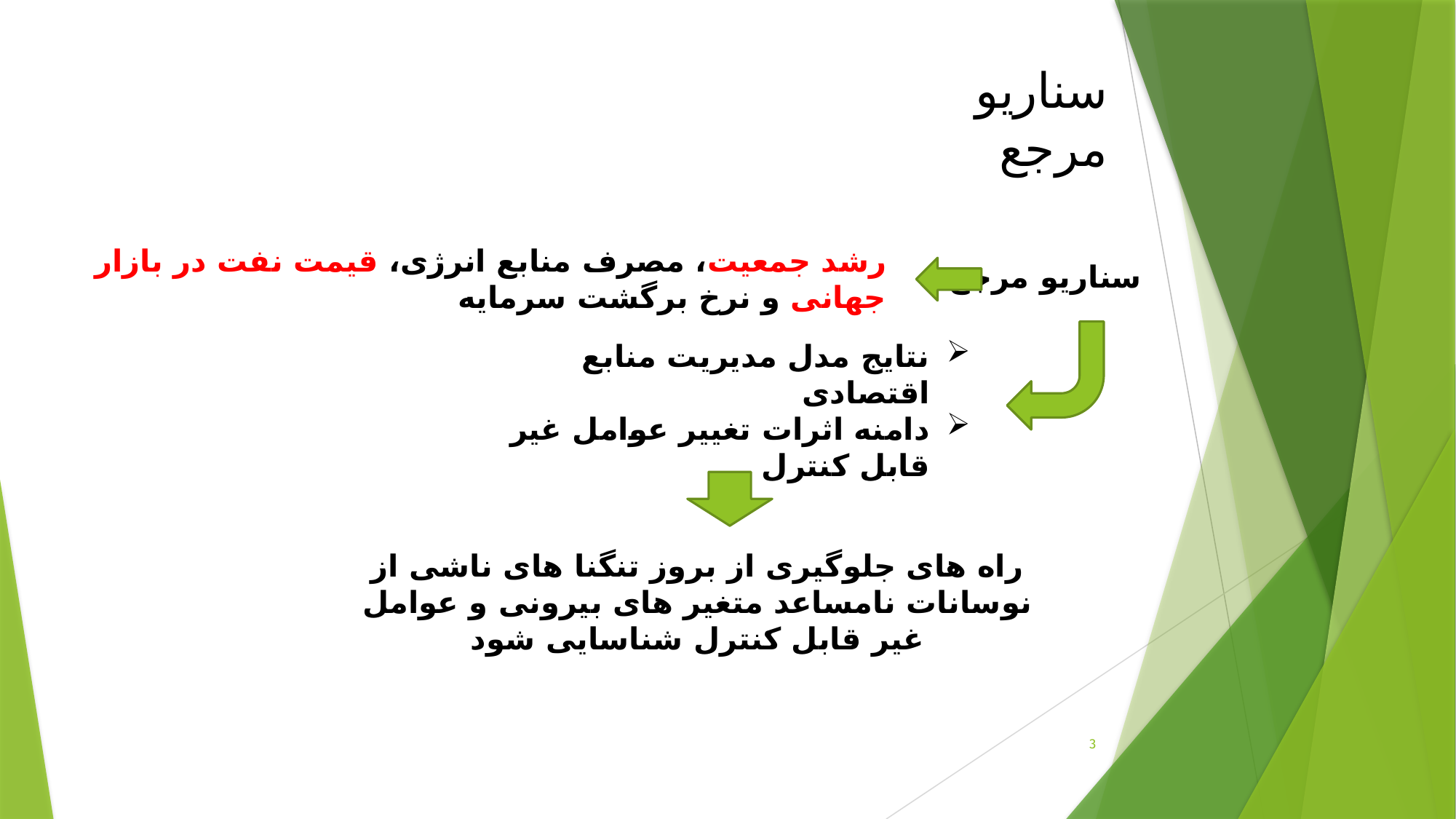

سناریو مرجع
سناریو مرجع
رشد جمعیت، مصرف منابع انرژی، قیمت نفت در بازار جهانی و نرخ برگشت سرمایه

نتایج مدل مدیریت منابع اقتصادی
دامنه اثرات تغییر عوامل غیر قابل کنترل

راه های جلوگیری از بروز تنگنا های ناشی از نوسانات نامساعد متغیر های بیرونی و عوامل غیر قابل کنترل شناسایی شود
3